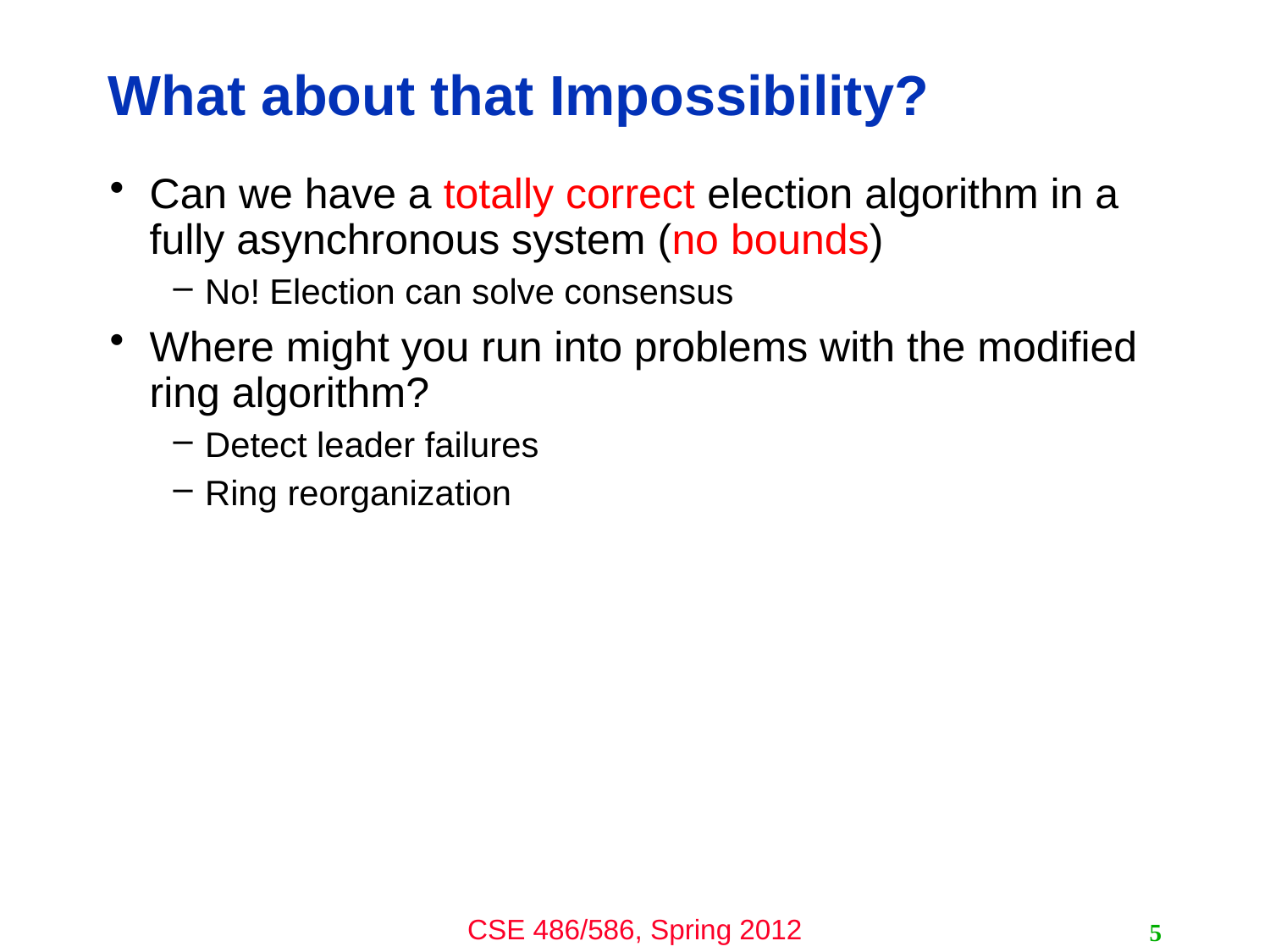

# What about that Impossibility?
Can we have a totally correct election algorithm in a fully asynchronous system (no bounds)
No! Election can solve consensus
Where might you run into problems with the modified ring algorithm?
Detect leader failures
Ring reorganization
5